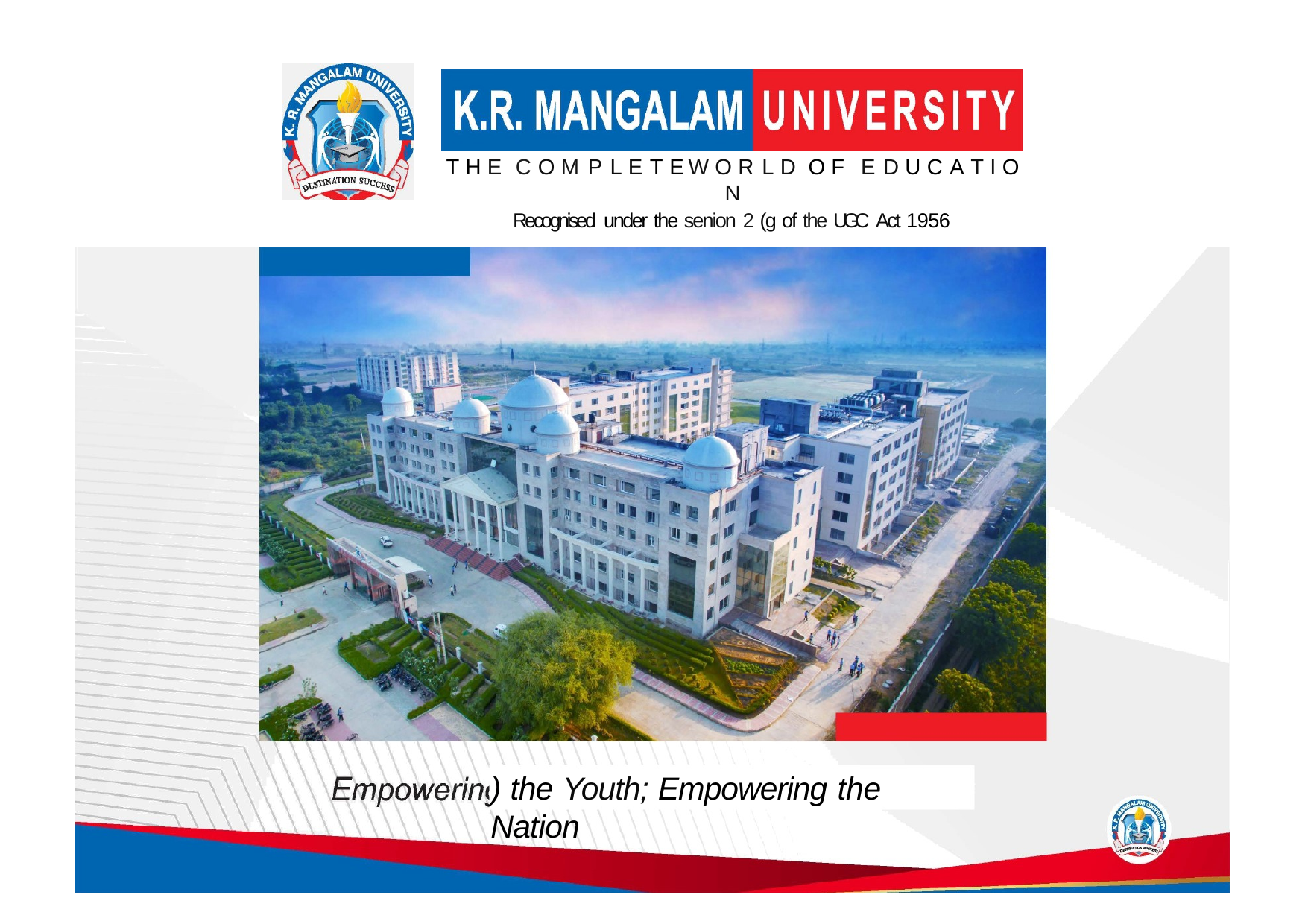

T H E	C O M P L E T E	W O R L D	O F	E D U C A T I O N
Recognised under the senion 2 (g of the UGC Act 1956
) the Youth; Empowering the Nation